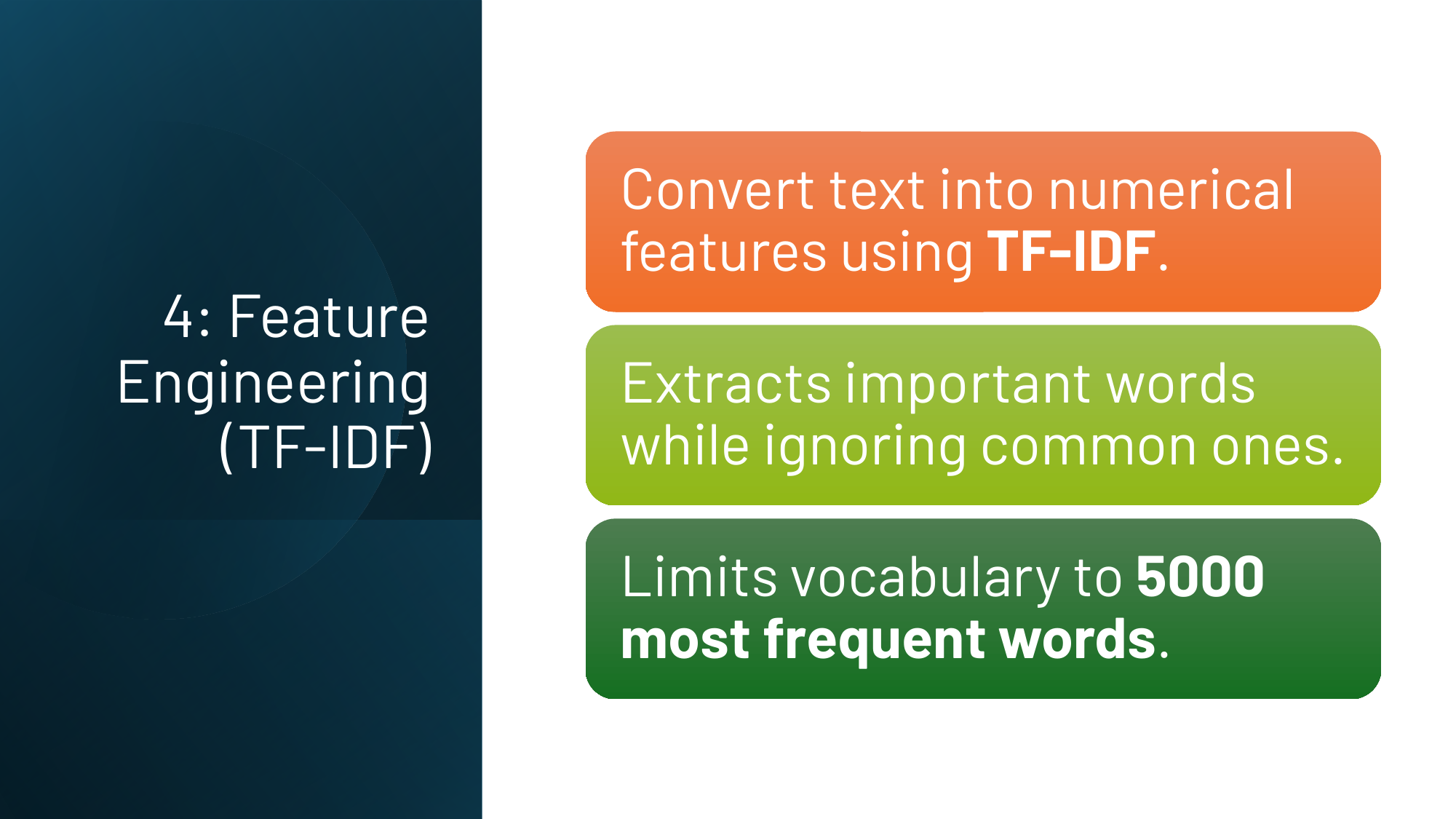

Convert text into numerical features using TF-IDF.
Extracts important words while ignoring common ones.
Limits vocabulary to 5000 most frequent words.

# 4: Feature Engineering (TF-IDF)